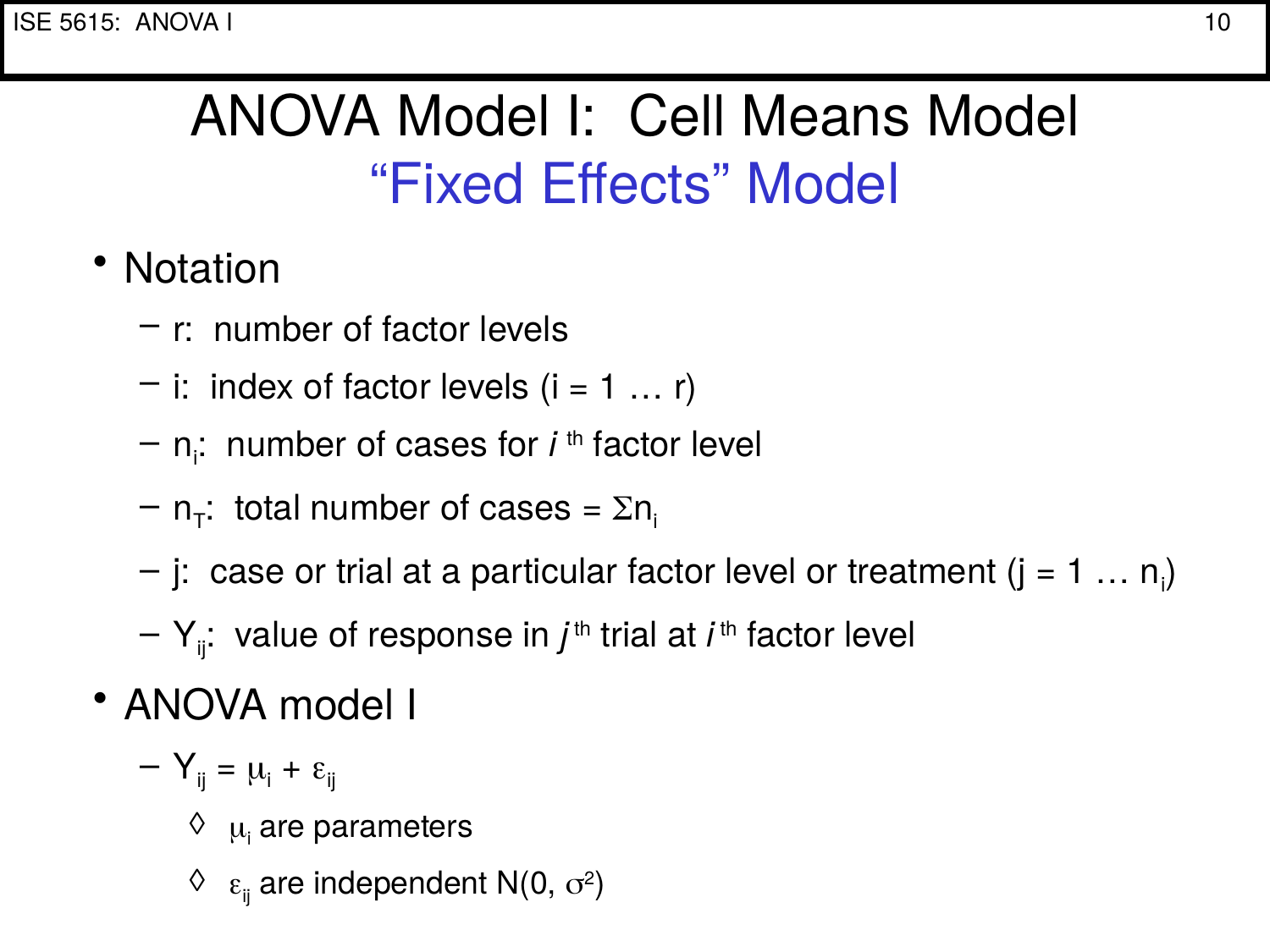

# ANOVA Model I:  Cell Means Model “Fixed Effects” Model
Notation
r:  number of factor levels
i:  index of factor levels (i = 1 … r)
ni:  number of cases for i th factor level
nT:  total number of cases = Σni
j:  case or trial at a particular factor level or treatment (j = 1 … ni)
Yij:  value of response in j th trial at i th factor level
ANOVA model I
Yij = μi + εij
 μi are parameters
 εij are independent N(0, σ2)